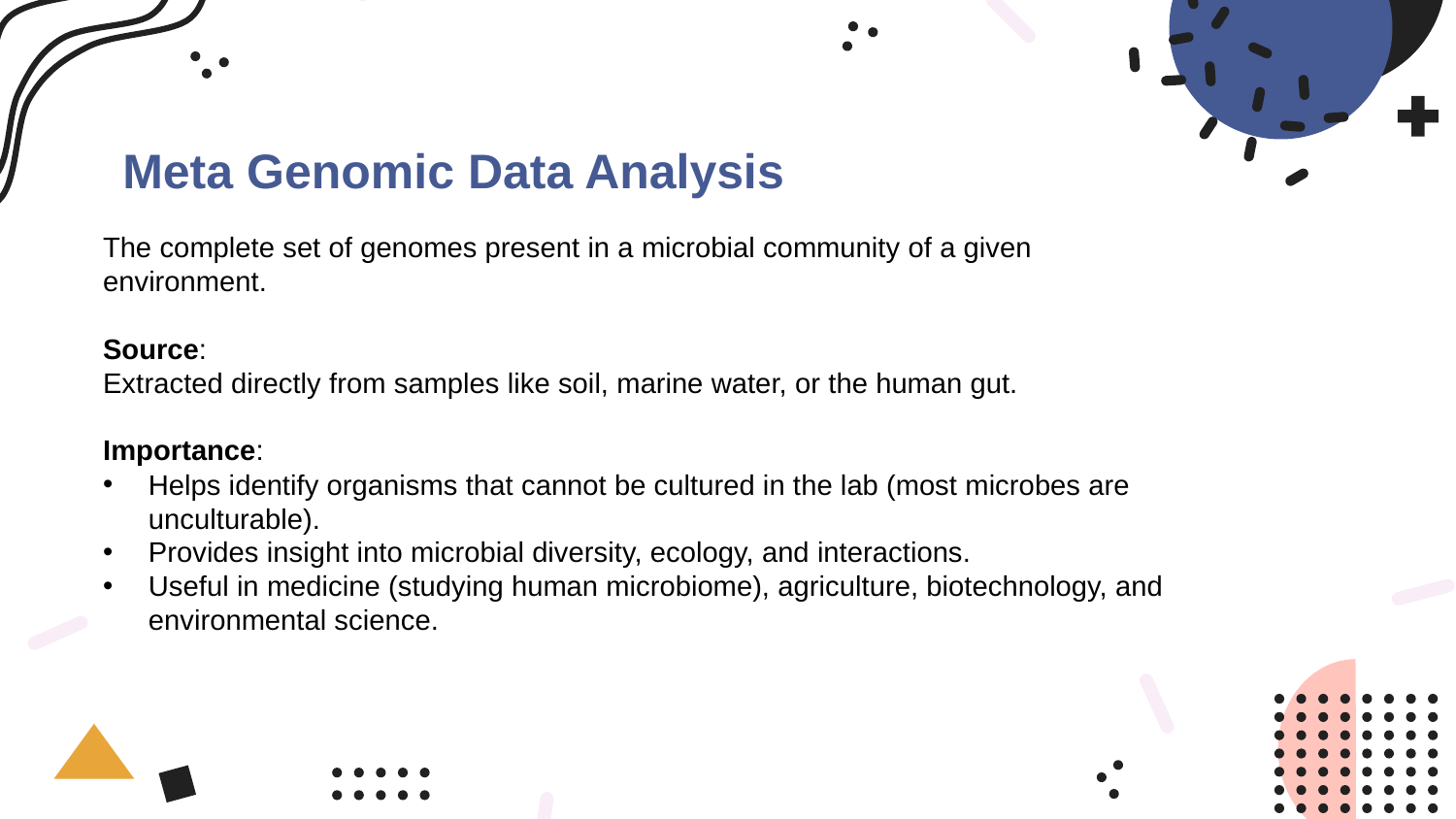

Meta Genomic Data Analysis
The complete set of genomes present in a microbial community of a given environment.

Source:
Extracted directly from samples like soil, marine water, or the human gut.

Importance:
Helps identify organisms that cannot be cultured in the lab (most microbes are unculturable).
Provides insight into microbial diversity, ecology, and interactions.
Useful in medicine (studying human microbiome), agriculture, biotechnology, and environmental science.